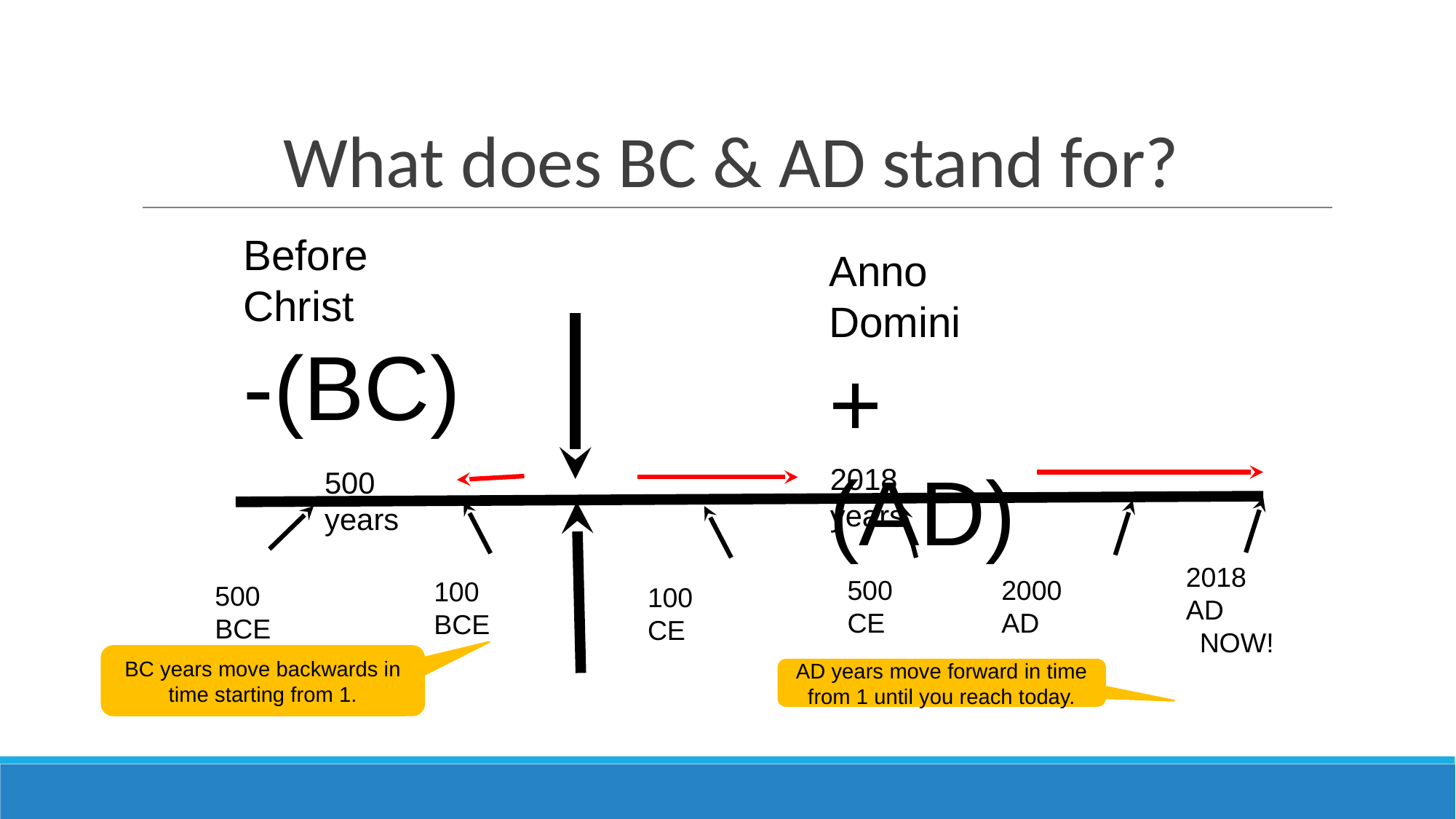

# What does BC & AD stand for?
Before Christ
-(BC)
Anno Domini
+(AD)
2018 years
500 years
2000 AD
500 CE
100 BCE
100 CE
AD years move forward in time from 1 until you reach today.

2018 AD
NOW!
500 BCE
BC years move backwards in time starting from 1.